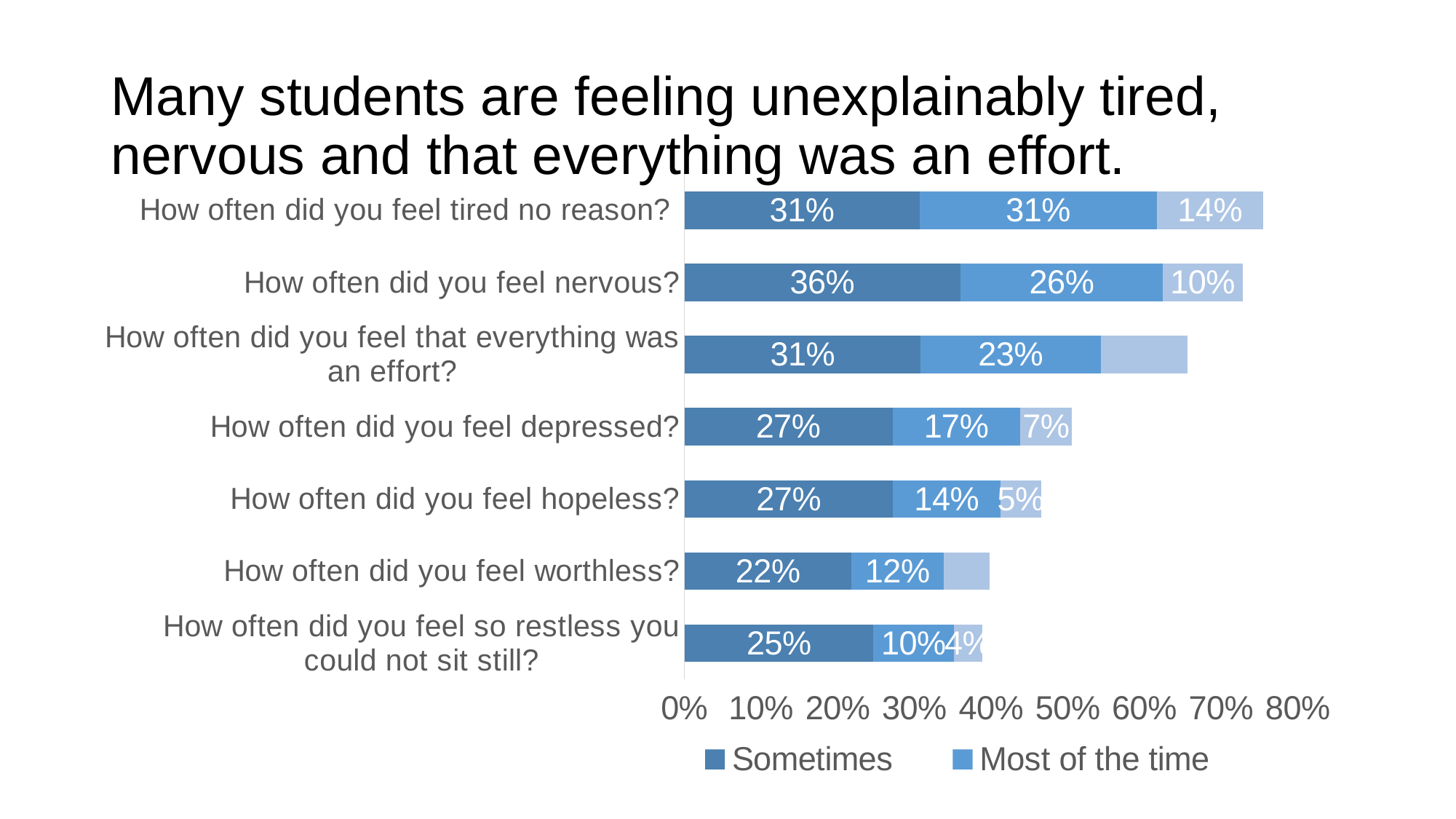

# Many students are feeling unexplainably tired, nervous and that everything was an effort.

### Chart

| Category | Sometimes | Most of the time | All the time |
|---|---|---|---|
| How often did you feel so restless you could not sit still? | 0.2466 | 0.1047 | 0.0371 |
| How often did you feel worthless? | 0.2179 | 0.1203 | 0.0598 |
| How often did you feel hopeless? | 0.2721 | 0.1398 | 0.0535 |
| How often did you feel depressed? | 0.2714 | 0.1665 | 0.0678 |
| How often did you feel that everything was an effort? | 0.3083 | 0.2345 | 0.1137 |
| How often did you feel nervous? | 0.36 | 0.2642 | 0.1038 |
| How often did you feel tired no reason?  | 0.3069 | 0.3092 | 0.1391 |